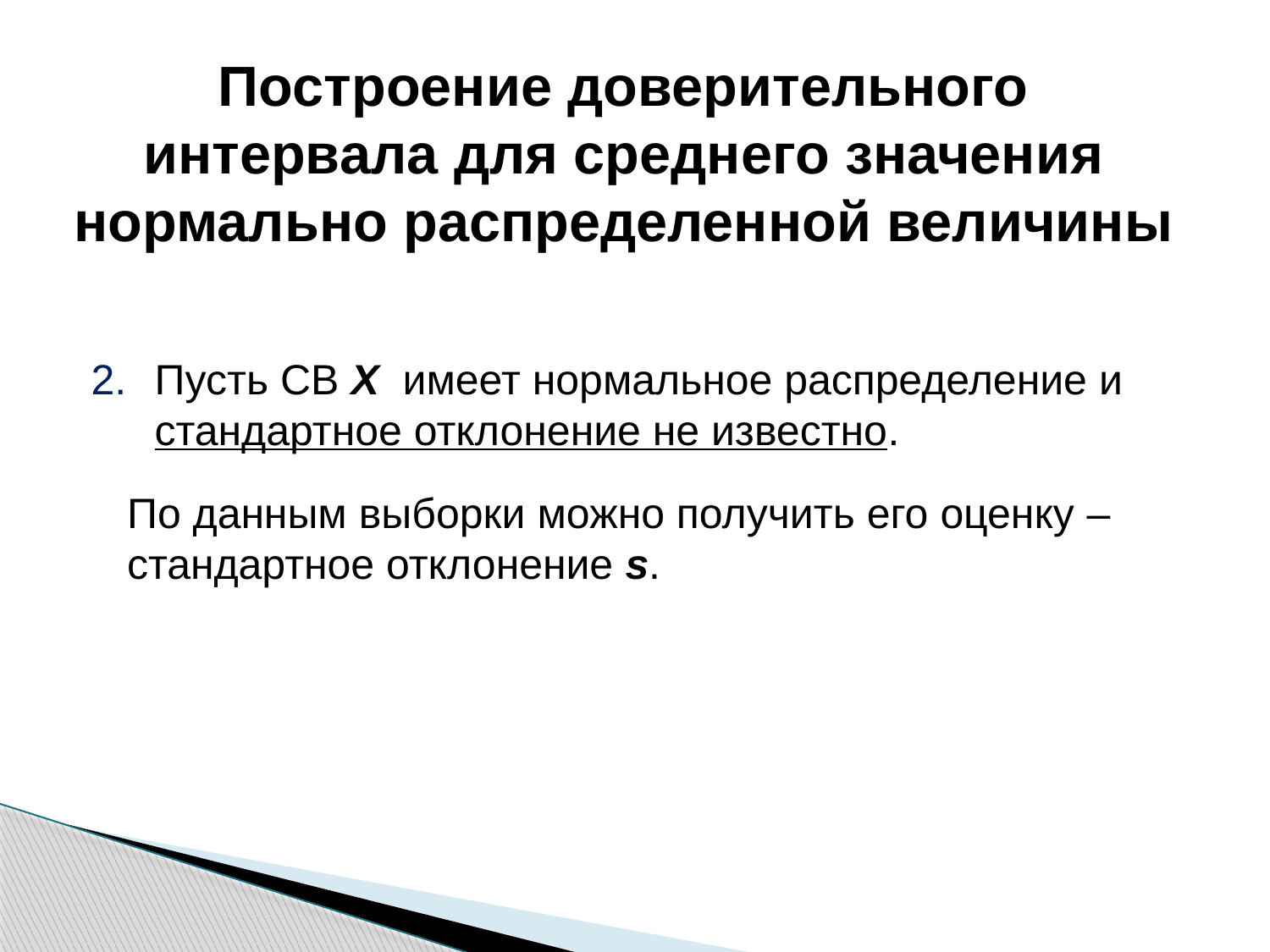

# Построение доверительного интервала для среднего значения нормально распределенной величины
Пусть СВ X  имеет нормальное распределение и стандартное отклонение не известно.
	По данным выборки можно получить его оценку – стандартное отклонение s.